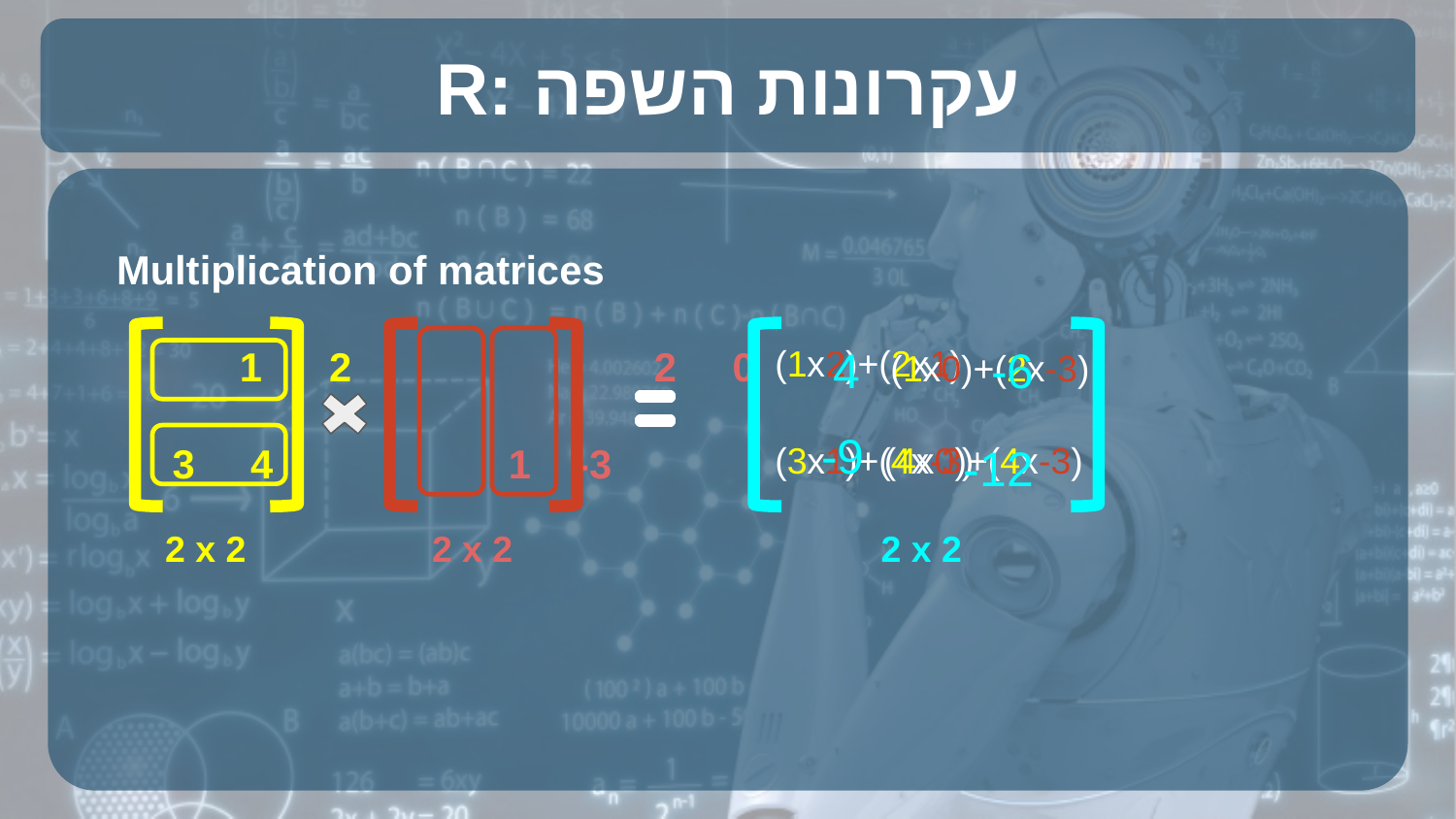

# R: עקרונות השפה
    Multiplication of matrices

	  1      2			2     0

         3     4  		1    -3

(1x2)+(2x1)
 4
 -6

(1x0)+(2x-3)

 -9

(3x1)+(4x-3)
(4x0)+(4x-3)
 -12

2 x 2
2 x 2
2 x 2